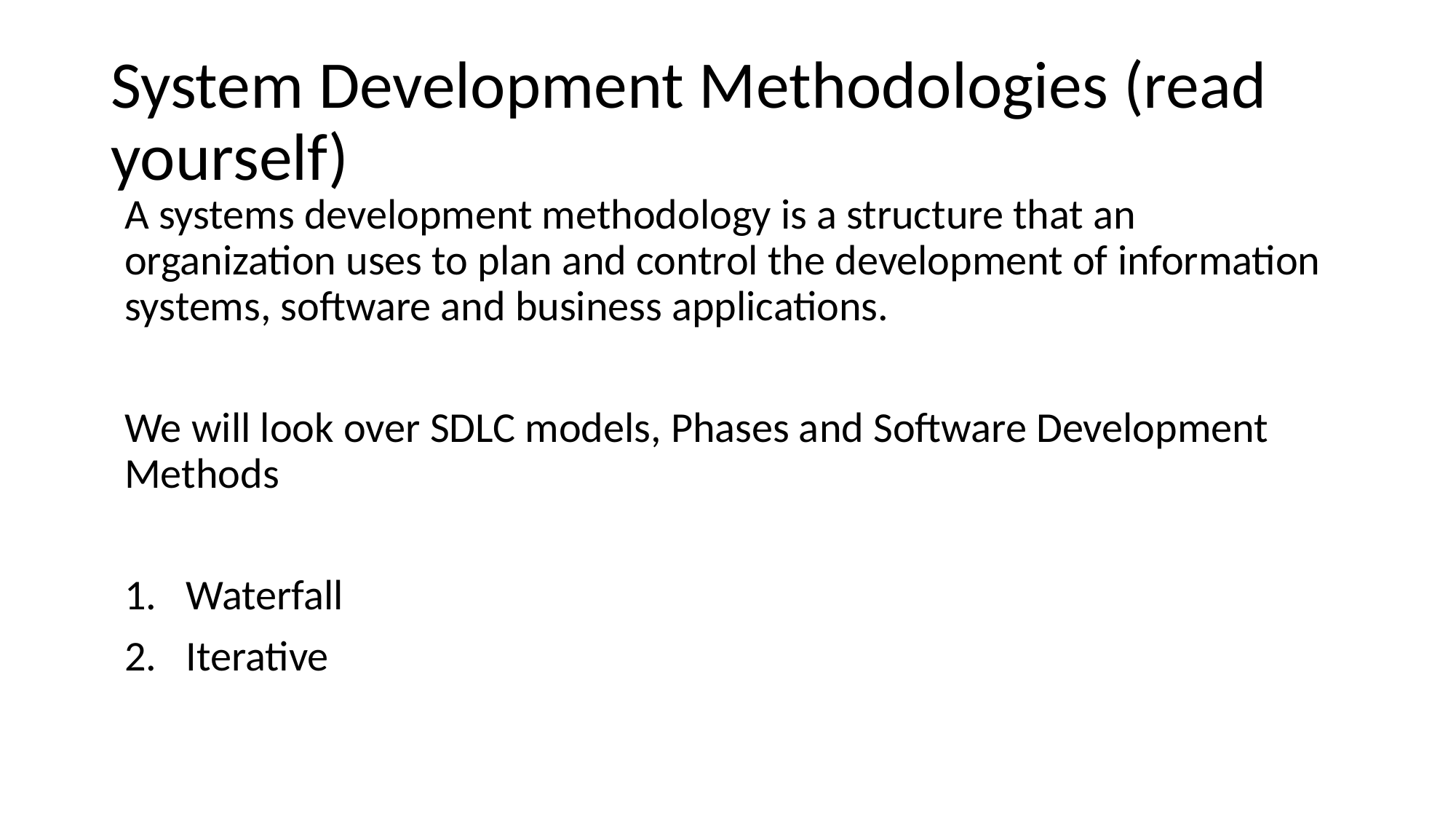

# System Development Methodologies (read yourself)
A systems development methodology is a structure that an organization uses to plan and control the development of information systems, software and business applications.

We will look over SDLC models, Phases and Software Development Methods

Waterfall
Iterative